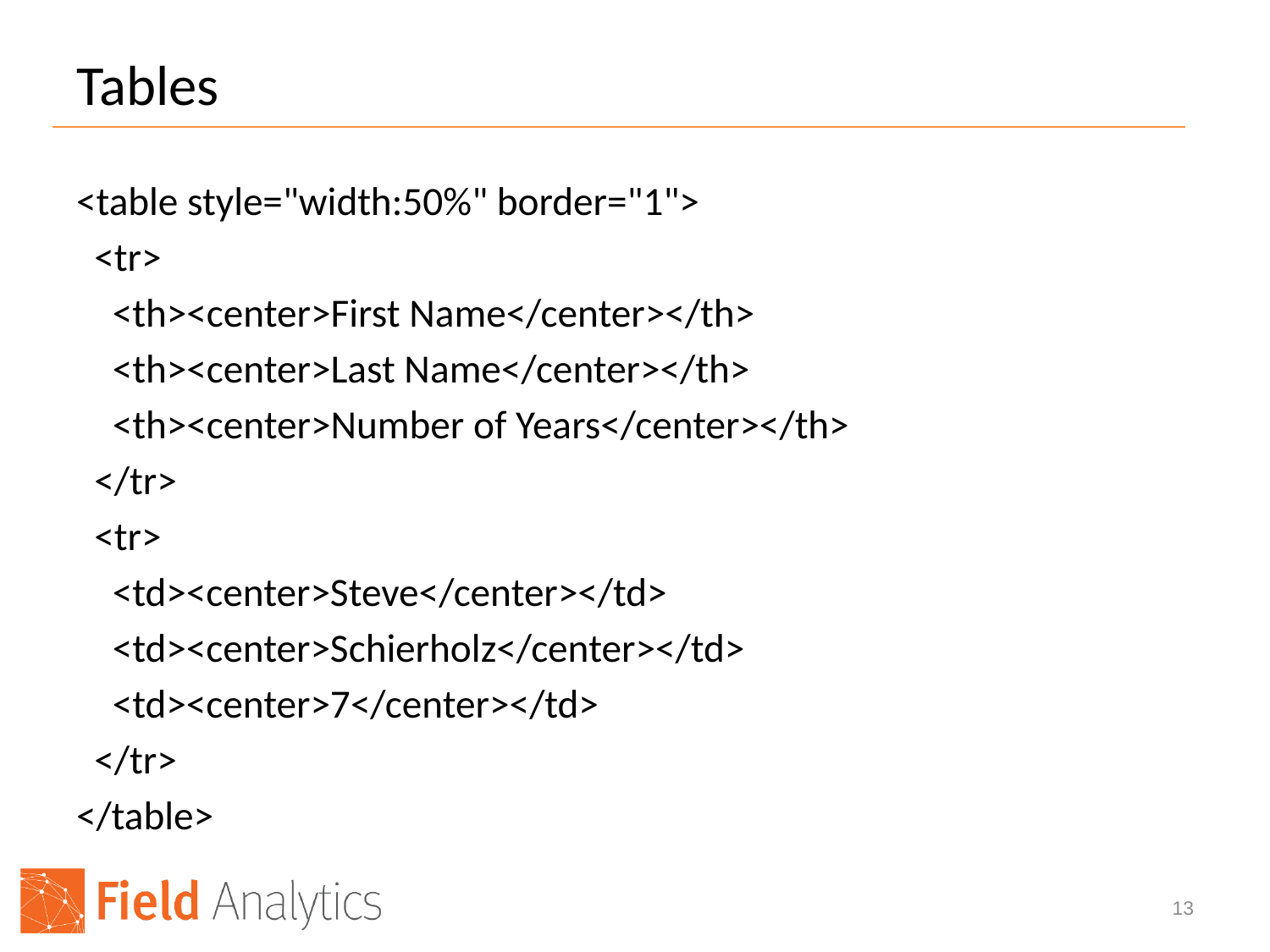

# Tables
<table style="width:50%" border="1">
  <tr>
    <th><center>First Name</center></th>
    <th><center>Last Name</center></th>
    <th><center>Number of Years</center></th>
  </tr>
  <tr>
    <td><center>Steve</center></td>
    <td><center>Schierholz</center></td>
    <td><center>7</center></td>
  </tr>
</table>
13